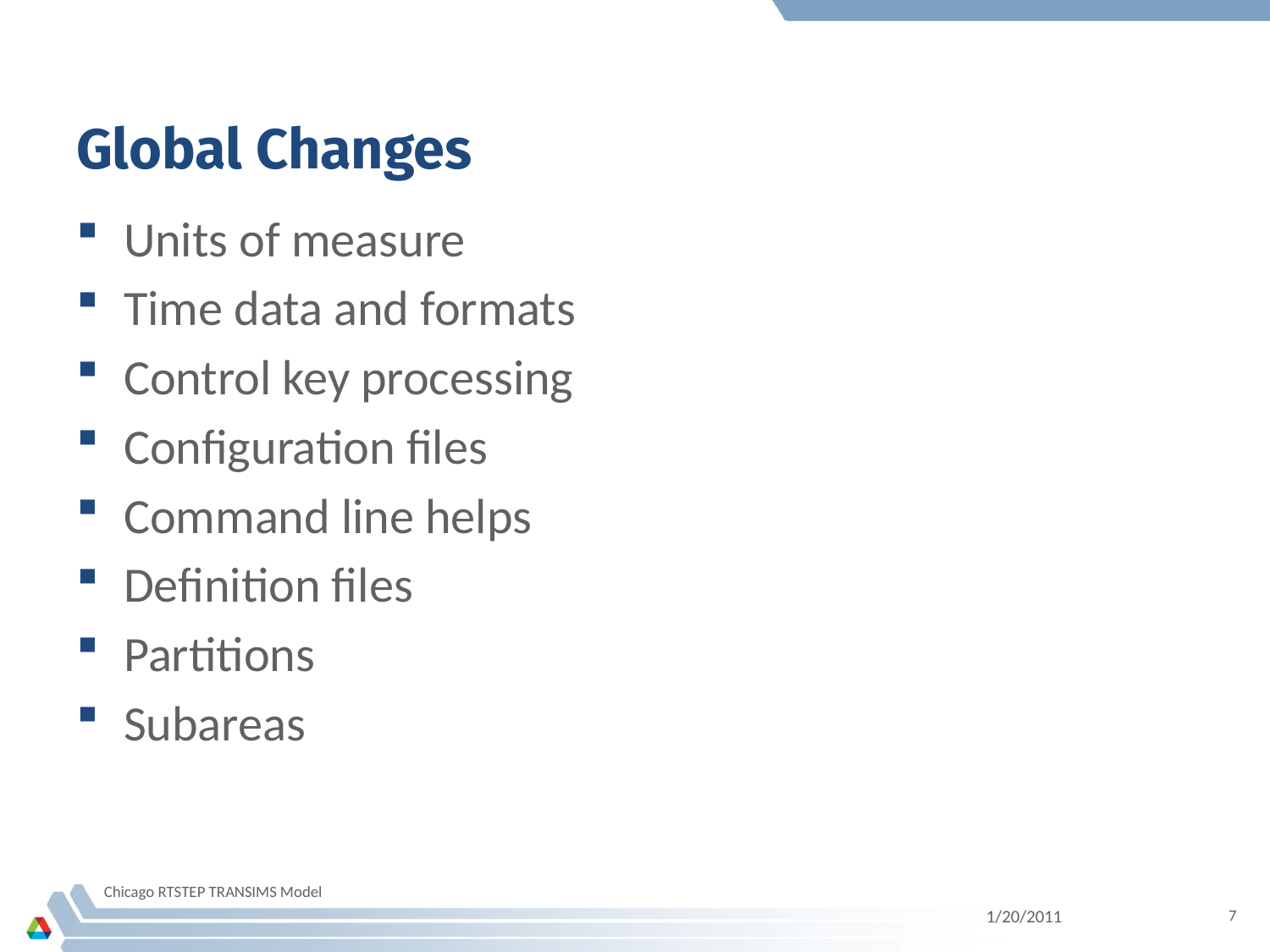

# Global Changes
Units of measure
Time data and formats
Control key processing
Configuration files
Command line helps
Definition files
Partitions
Subareas
Chicago RTSTEP TRANSIMS Model
1/20/2011
7